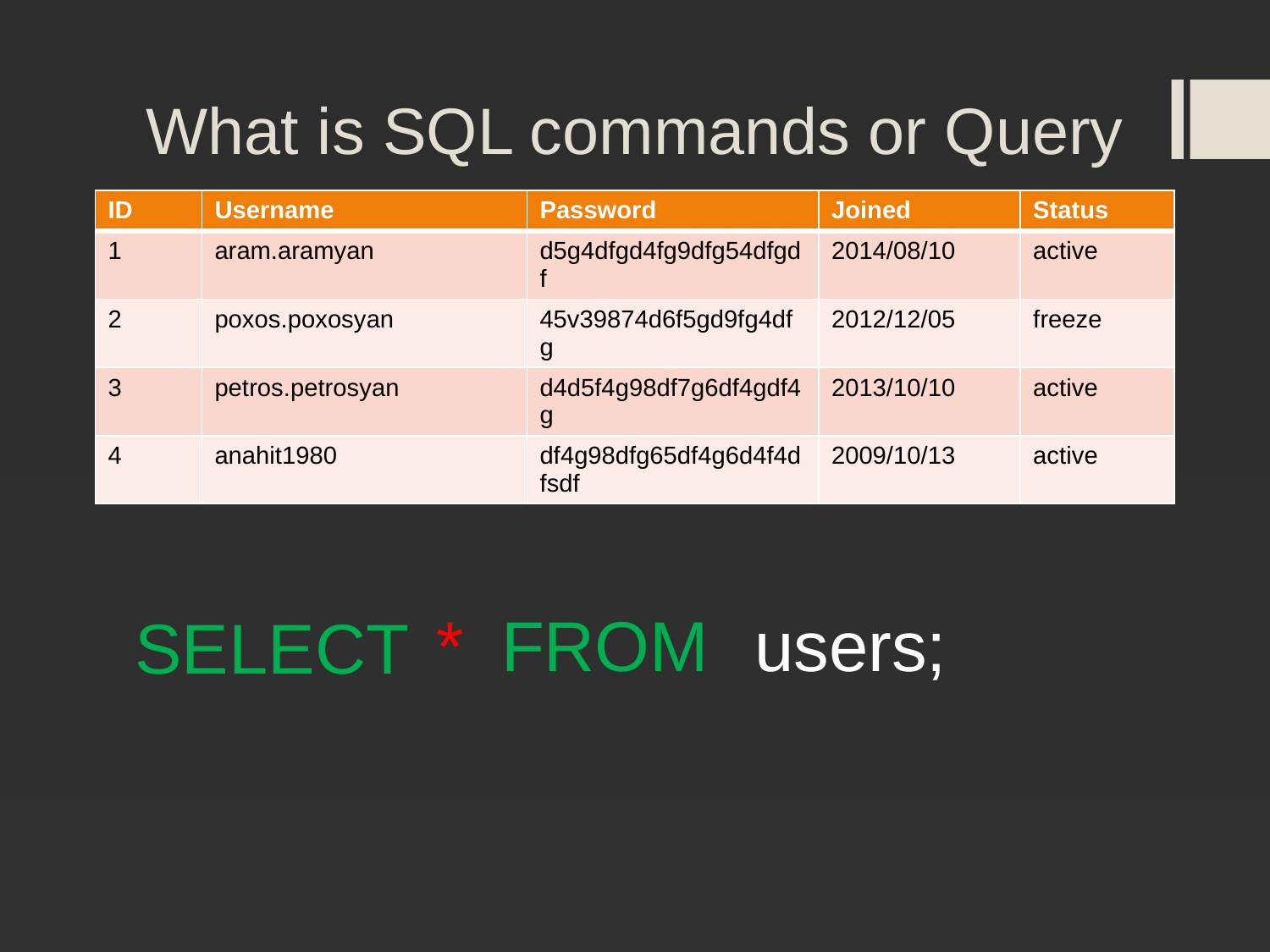

# What is SQL commands or Query
| ID | Username | Password | Joined | Status |
| --- | --- | --- | --- | --- |
| 1 | aram.aramyan | d5g4dfgd4fg9dfg54dfgdf | 2014/08/10 | active |
| 2 | poxos.poxosyan | 45v39874d6f5gd9fg4dfg | 2012/12/05 | freeze |
| 3 | petros.petrosyan | d4d5f4g98df7g6df4gdf4g | 2013/10/10 | active |
| 4 | anahit1980 | df4g98dfg65df4g6d4f4dfsdf | 2009/10/13 | active |
*
FROM
users;
SELECT